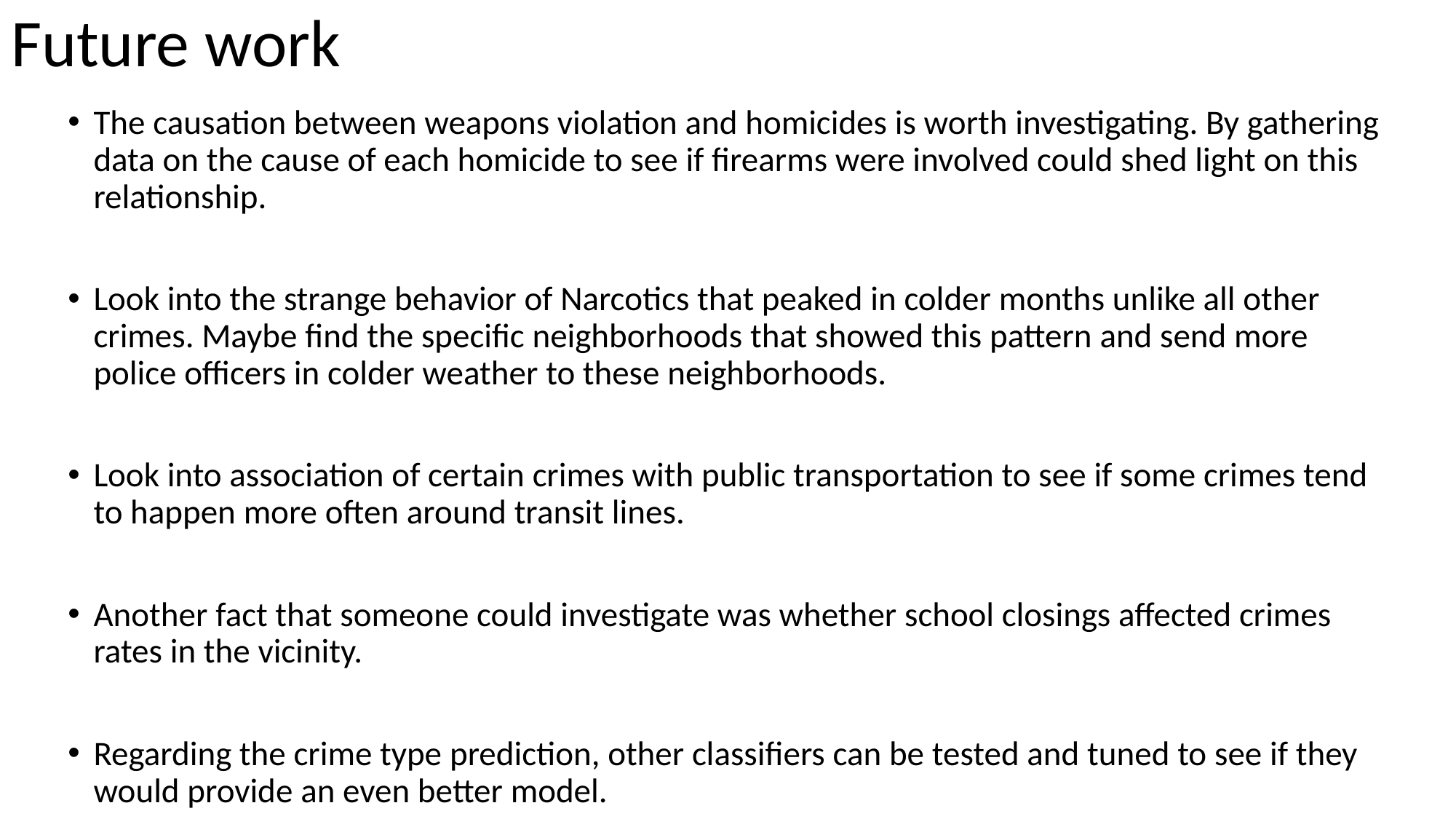

# Future work
The causation between weapons violation and homicides is worth investigating. By gathering data on the cause of each homicide to see if firearms were involved could shed light on this relationship.

Look into the strange behavior of Narcotics that peaked in colder months unlike all other crimes. Maybe find the specific neighborhoods that showed this pattern and send more police officers in colder weather to these neighborhoods.

Look into association of certain crimes with public transportation to see if some crimes tend to happen more often around transit lines.

Another fact that someone could investigate was whether school closings affected crimes rates in the vicinity.

Regarding the crime type prediction, other classifiers can be tested and tuned to see if they would provide an even better model.